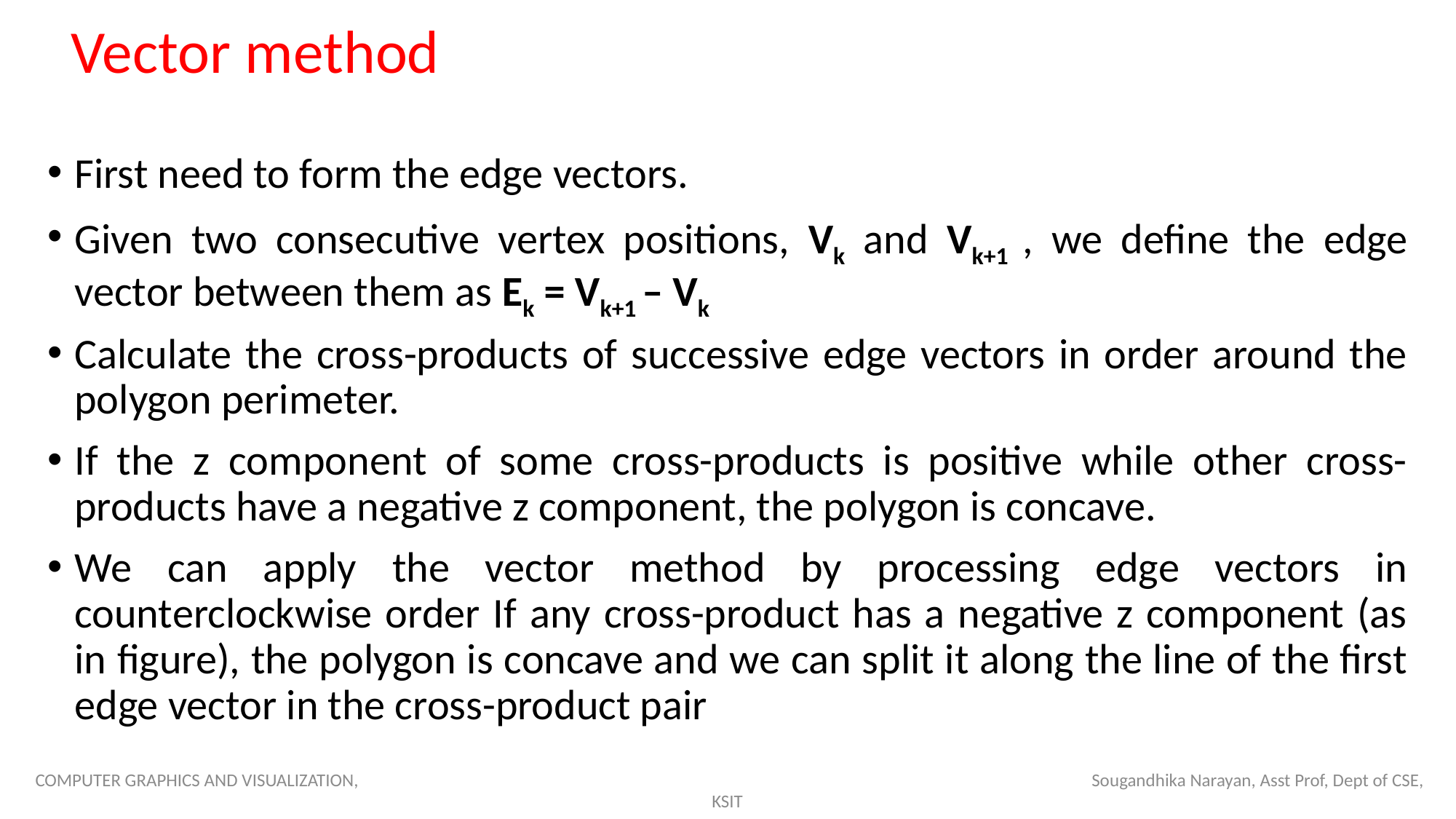

# Vector method
First need to form the edge vectors.
Given two consecutive vertex positions, Vk and Vk+1 , we define the edge vector between them as Ek = Vk+1 – Vk
Calculate the cross-products of successive edge vectors in order around the polygon perimeter.
If the z component of some cross-products is positive while other cross-products have a negative z component, the polygon is concave.
We can apply the vector method by processing edge vectors in counterclockwise order If any cross-product has a negative z component (as in figure), the polygon is concave and we can split it along the line of the first edge vector in the cross-product pair
COMPUTER GRAPHICS AND VISUALIZATION,                                                                                                                                                                                Sougandhika Narayan, Asst Prof, Dept of CSE, KSIT